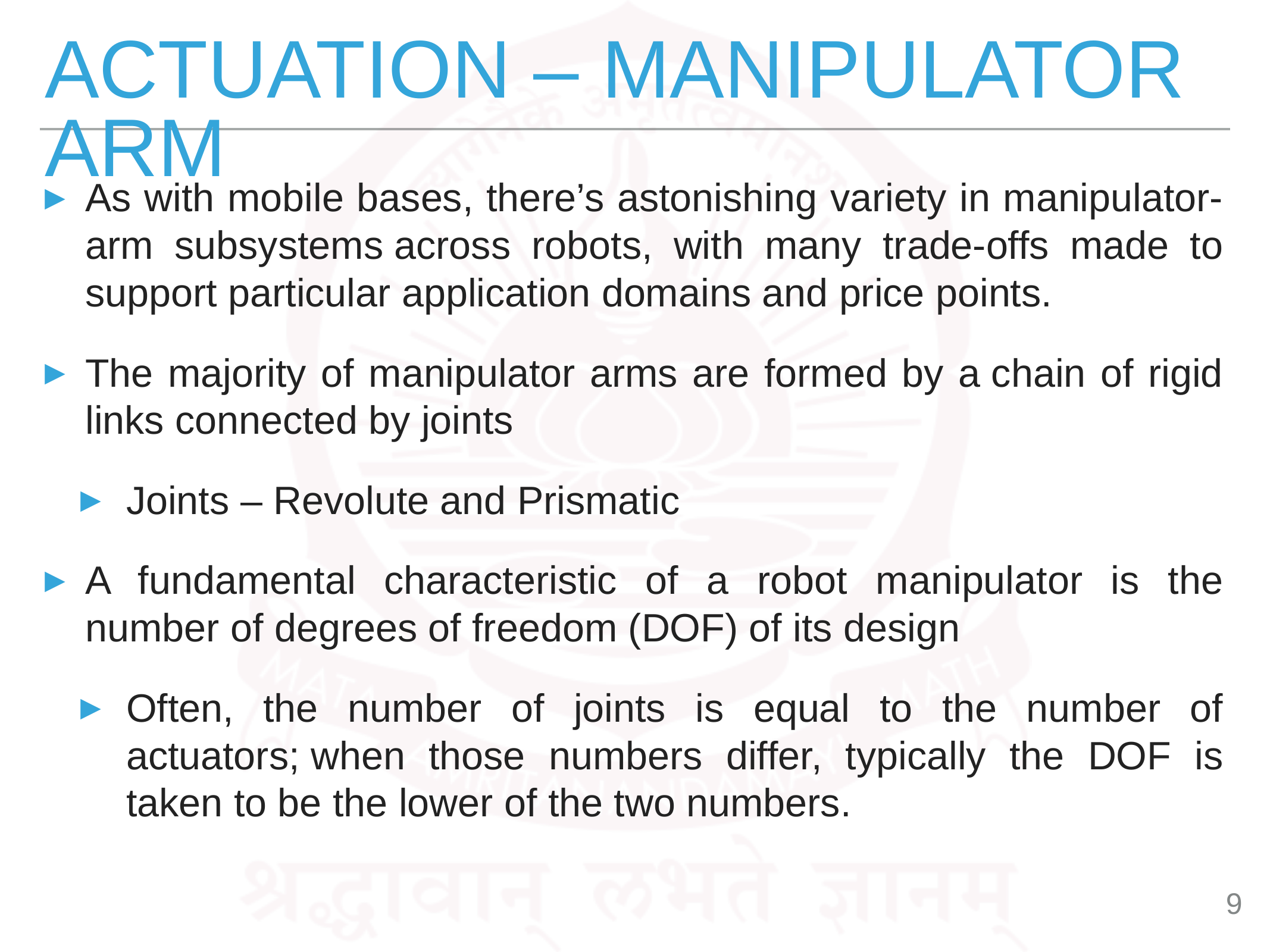

# ACTUATION – Manipulator ARM
As with mobile bases, there’s astonishing variety in manipulator-arm subsystems across robots, with many trade-offs made to support particular application domains and price points.
The majority of manipulator arms are formed by a chain of rigid links connected by joints
Joints – Revolute and Prismatic
A fundamental characteristic of a robot manipulator is the number of degrees of freedom (DOF) of its design
Often, the number of joints is equal to the number of actuators; when those numbers differ, typically the DOF is taken to be the lower of the two numbers.

9